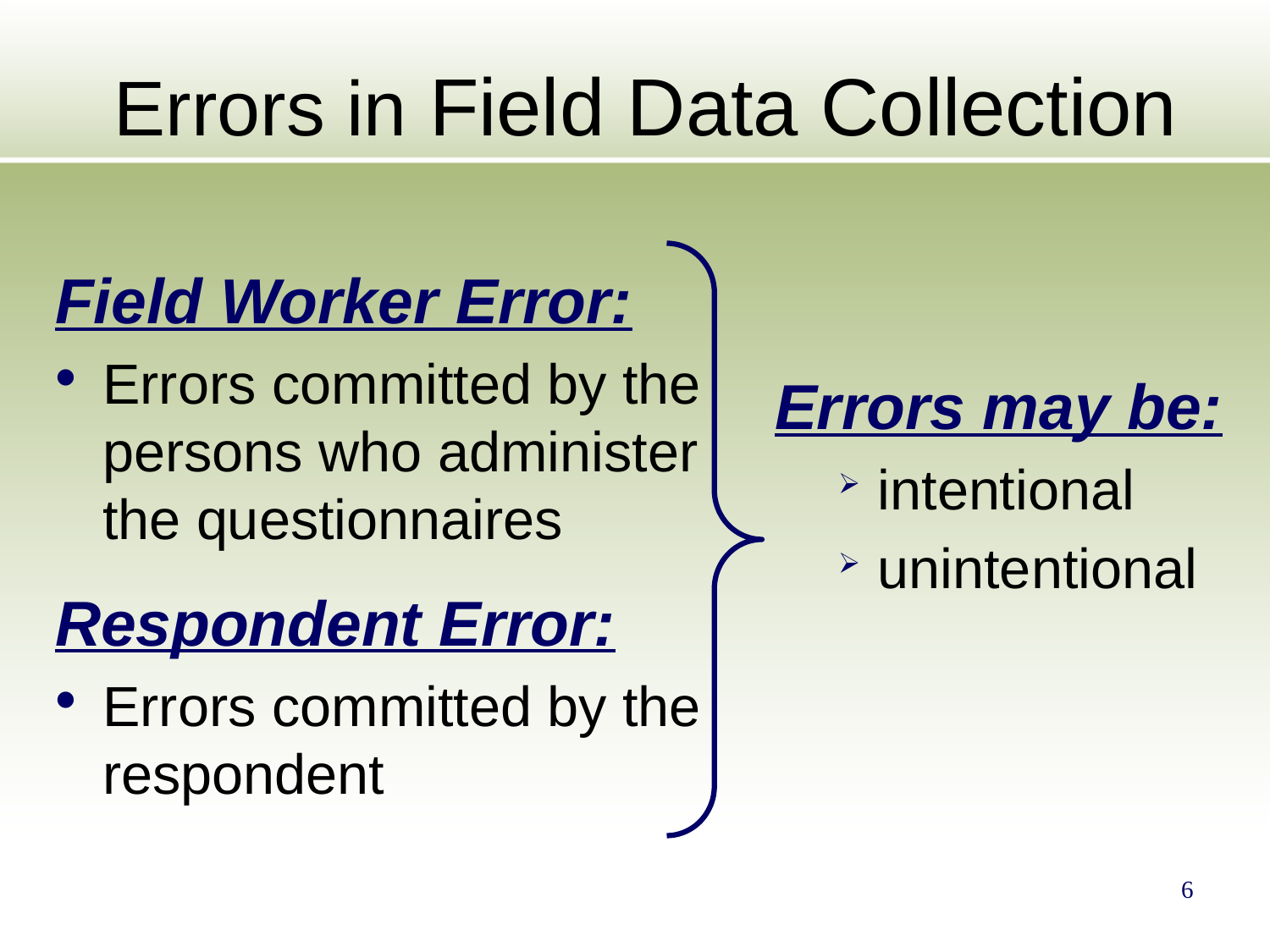

# Errors in Field Data Collection

Field Worker Error:
Errors committed by the persons who administer the questionnaires
Respondent Error:
Errors committed by the respondent
Errors may be:
intentional
unintentional
6